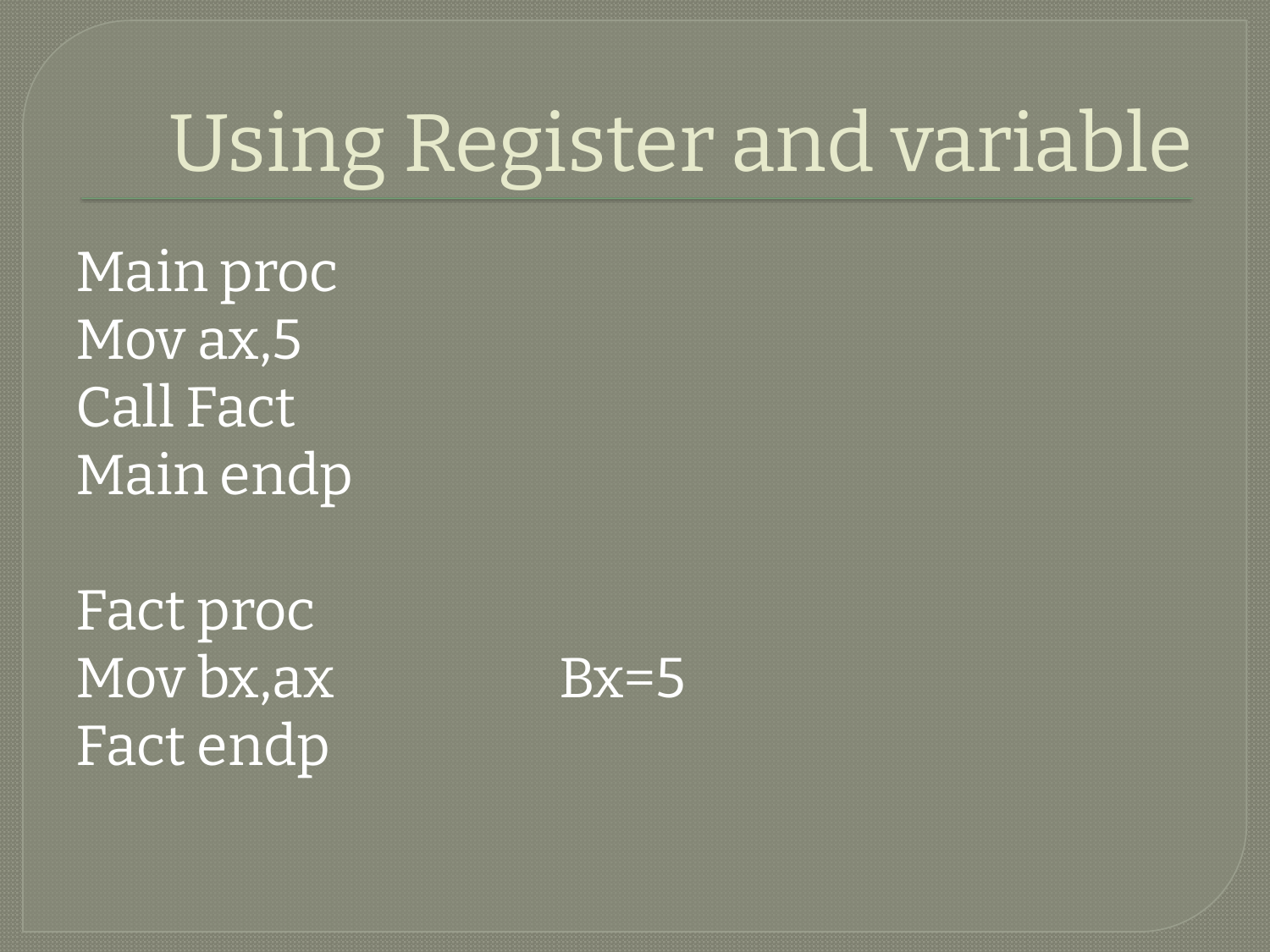

# Using Register and variable
Main proc
Mov ax,5
Call Fact
Main endp

Fact proc
Mov bx,ax                    Bx=5
Fact endp